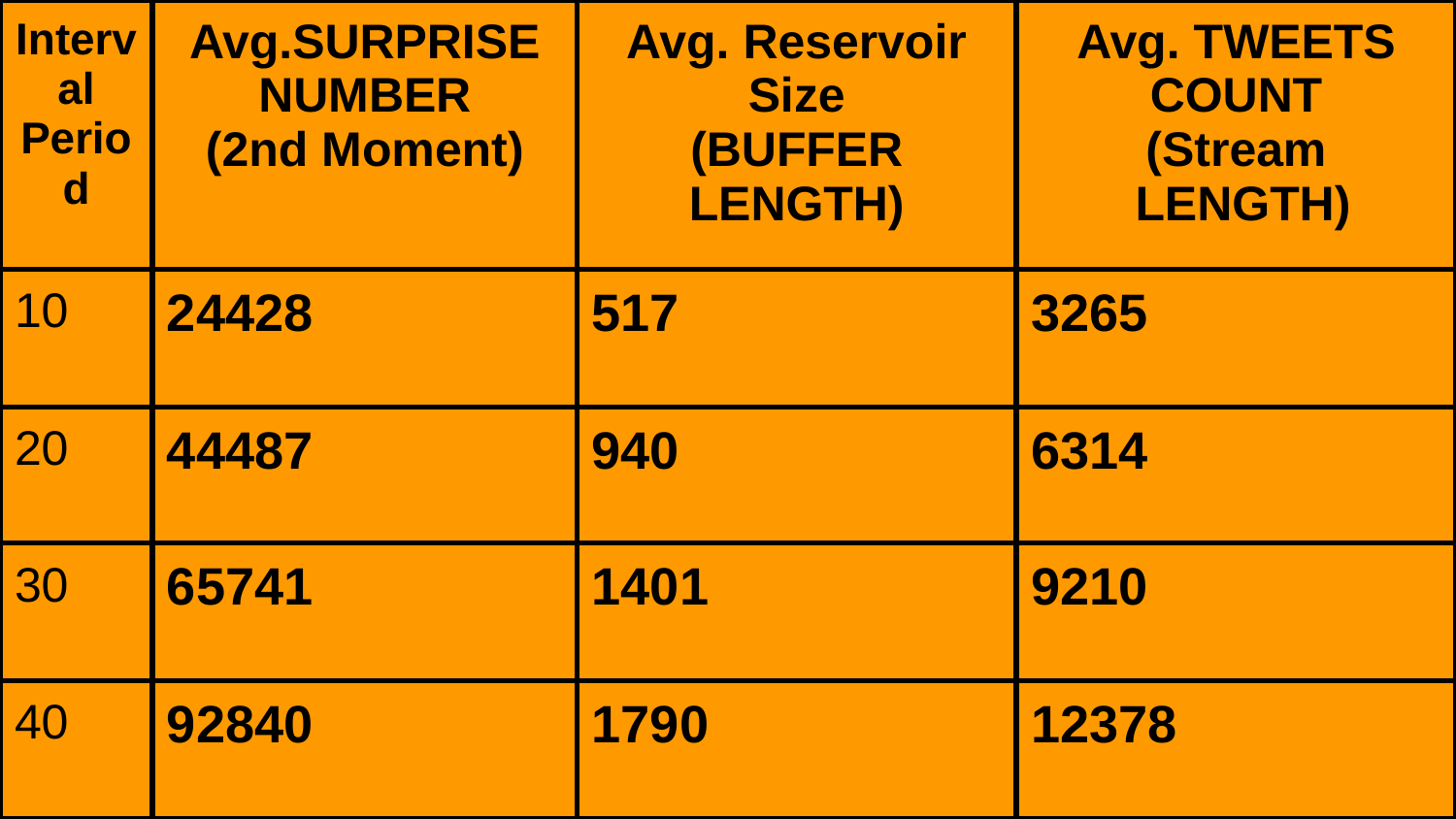

| Interval Period | Avg.SURPRISE NUMBER (2nd Moment) | Avg. Reservoir Size (BUFFER LENGTH) | Avg. TWEETS COUNT (Stream LENGTH) |
| --- | --- | --- | --- |
| 10 | 24428 | 517 | 3265 |
| 20 | 44487 | 940 | 6314 |
| 30 | 65741 | 1401 | 9210 |
| 40 | 92840 | 1790 | 12378 |